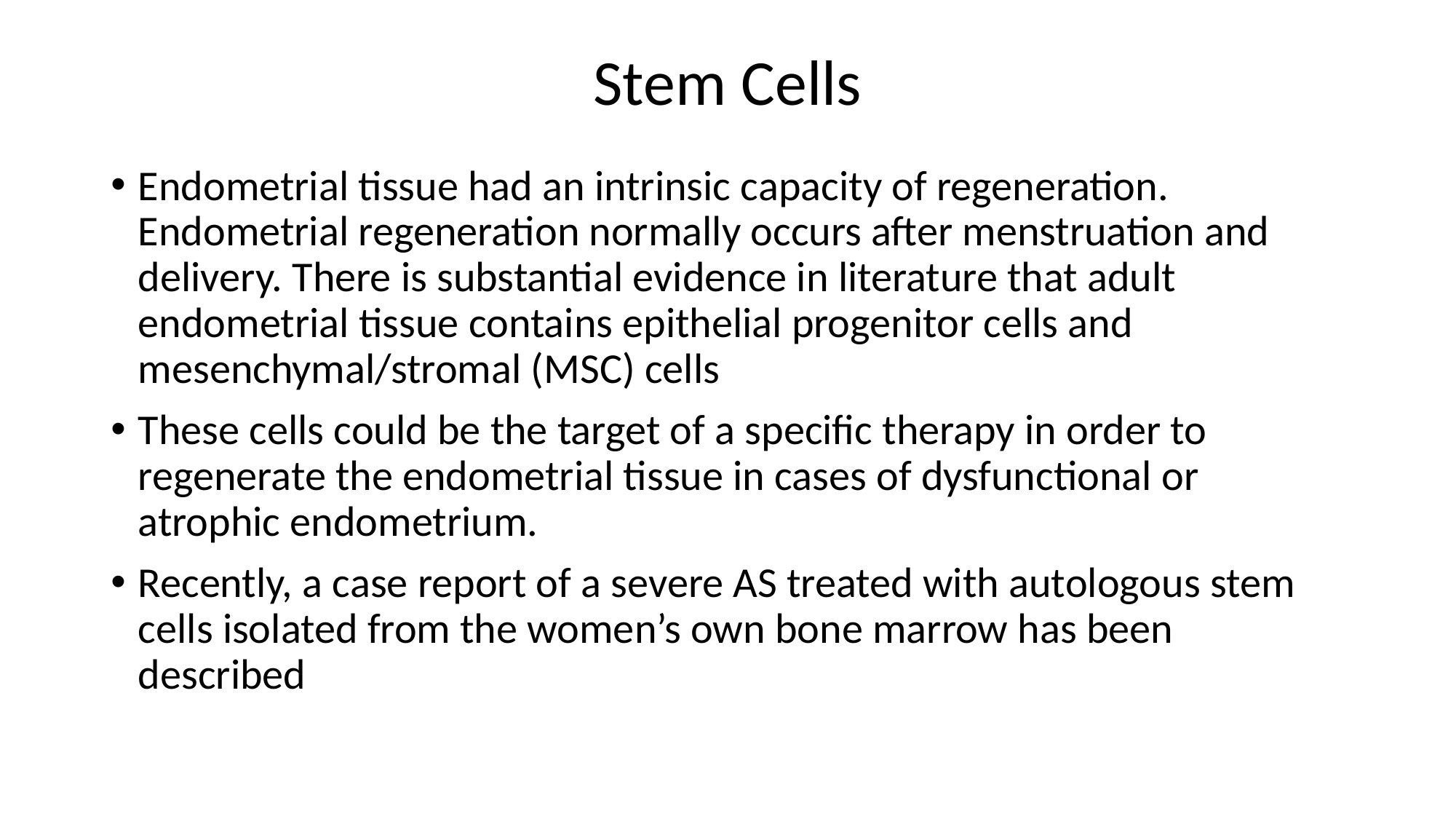

# Stem Cells
Endometrial tissue had an intrinsic capacity of regeneration. Endometrial regeneration normally occurs after menstruation and delivery. There is substantial evidence in literature that adult endometrial tissue contains epithelial progenitor cells and mesenchymal/stromal (MSC) cells
These cells could be the target of a specific therapy in order to regenerate the endometrial tissue in cases of dysfunctional or atrophic endometrium.
Recently, a case report of a severe AS treated with autologous stem cells isolated from the women’s own bone marrow has been described